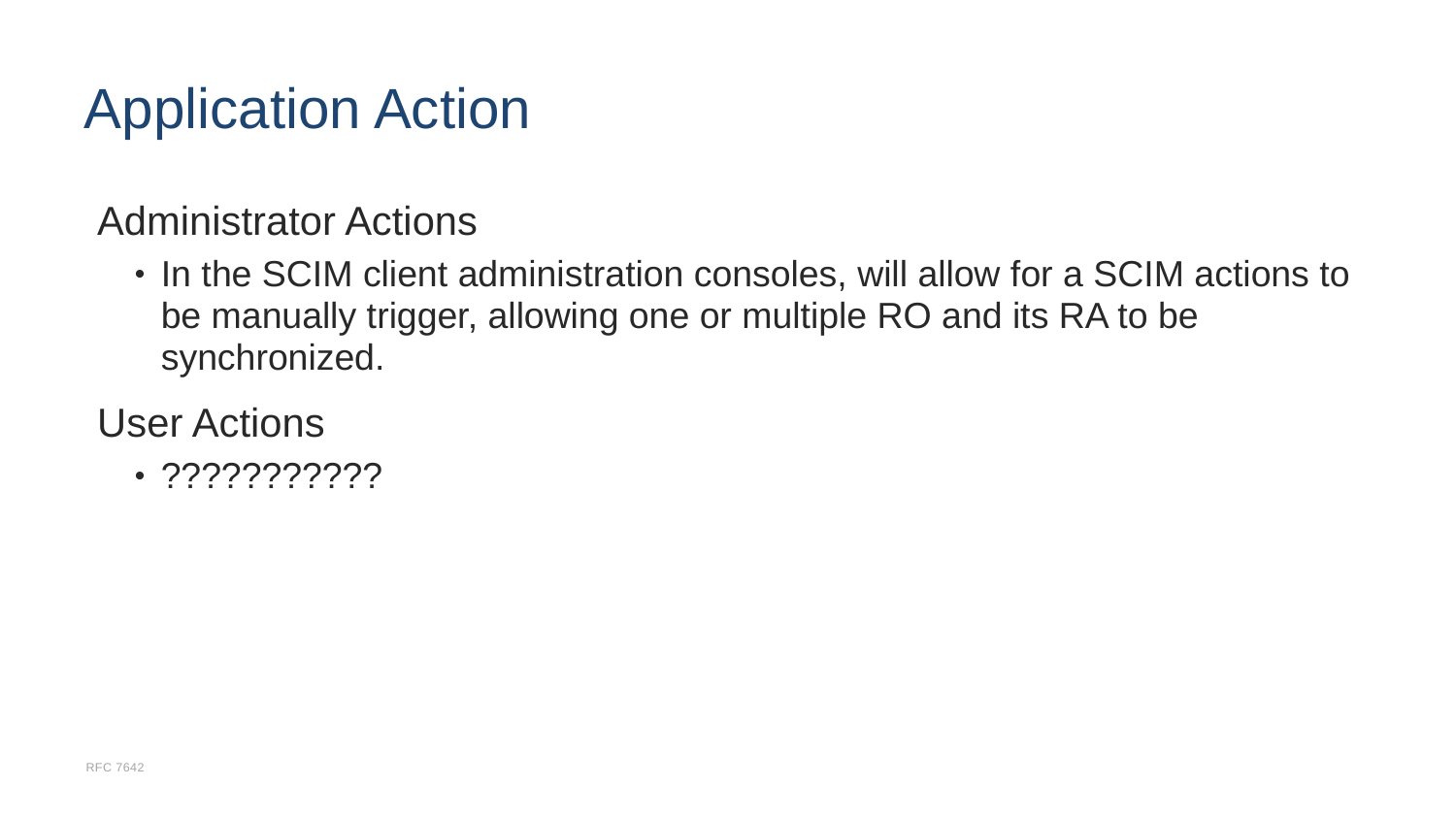

# Application Action
Administrator Actions
In the SCIM client administration consoles, will allow for a SCIM actions to be manually trigger, allowing one or multiple RO and its RA to be synchronized.
User Actions
???????????